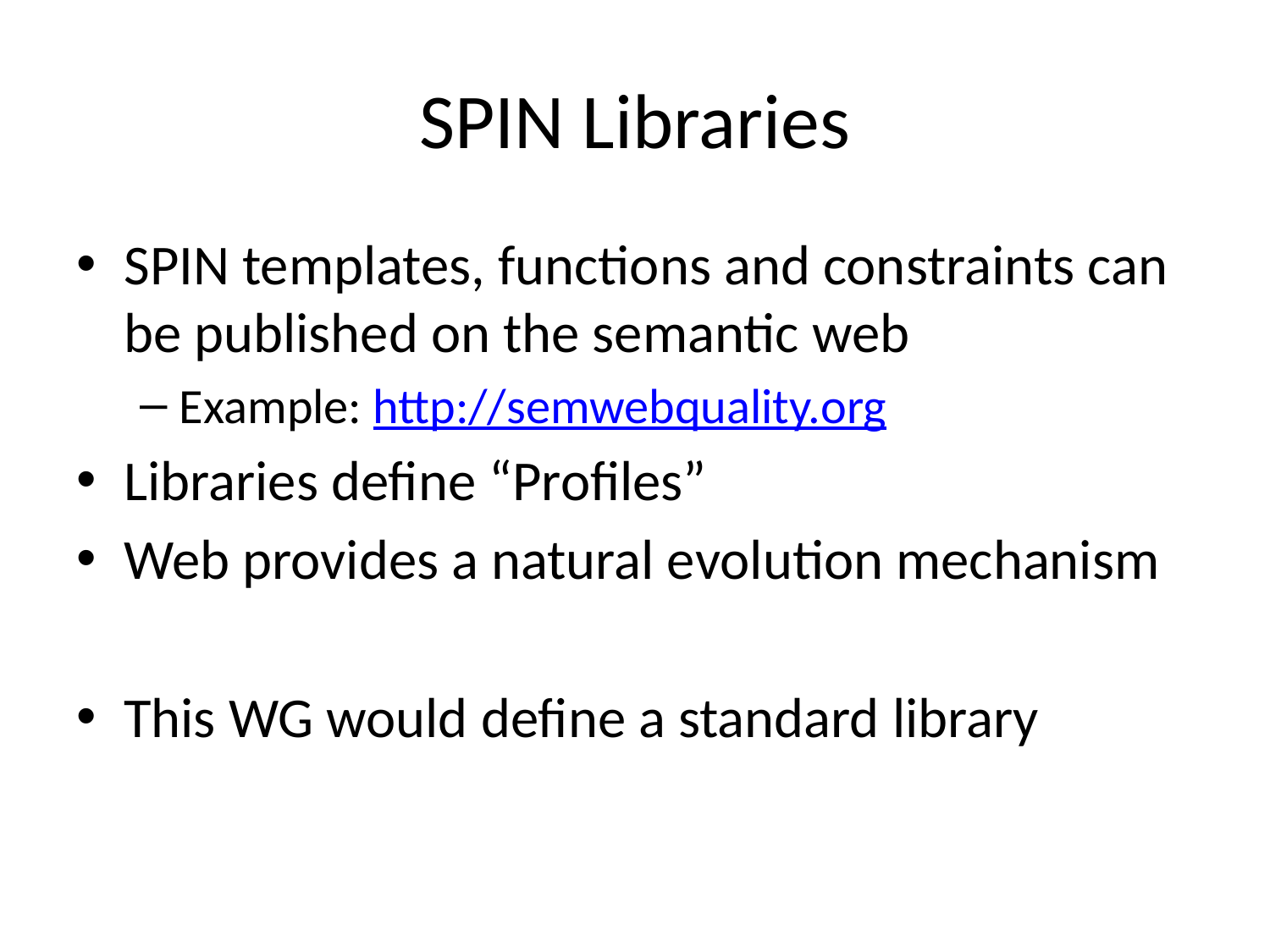

# SPIN Libraries
SPIN templates, functions and constraints can be published on the semantic web
Example: http://semwebquality.org
Libraries define “Profiles”
Web provides a natural evolution mechanism

This WG would define a standard library